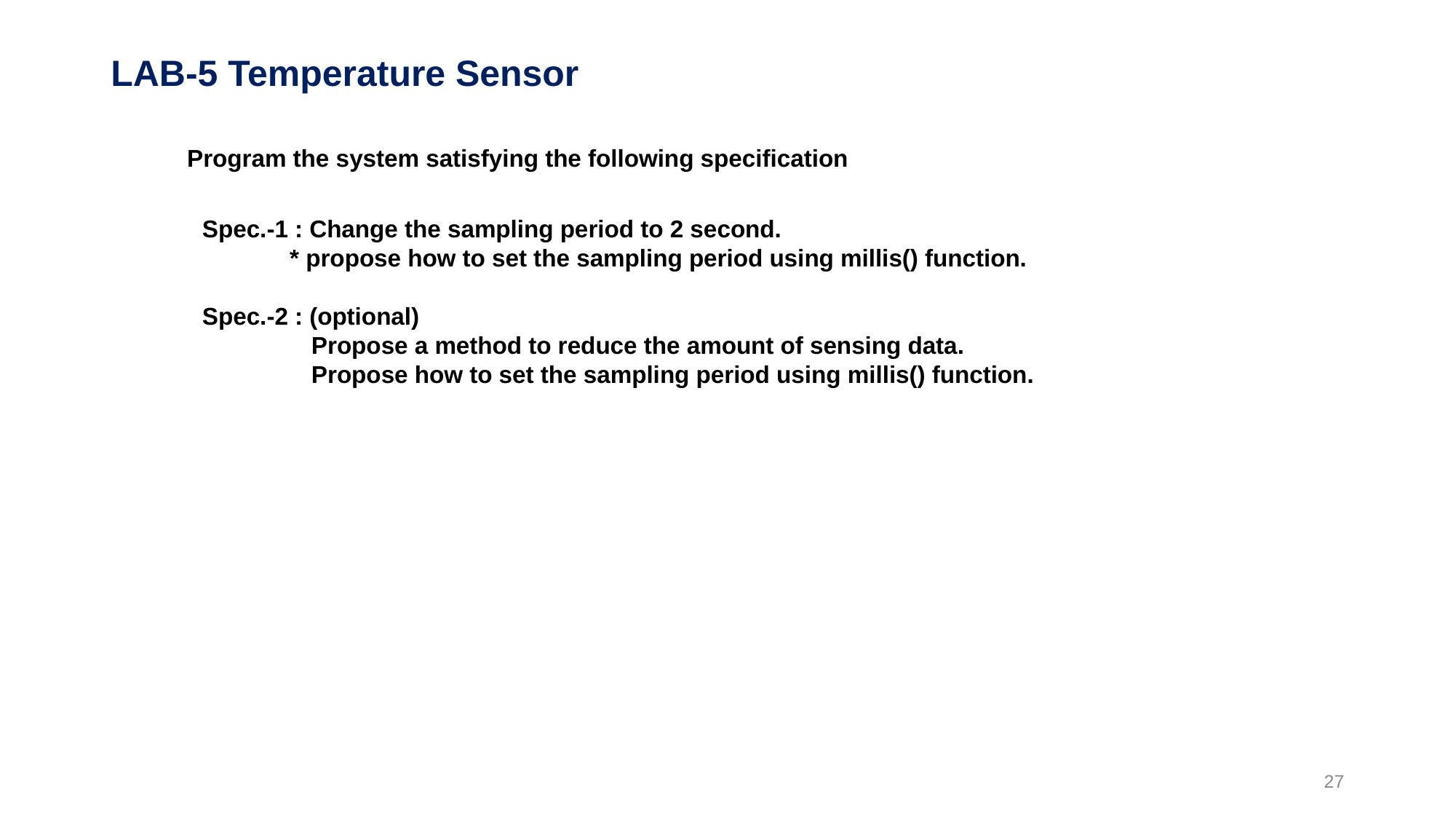

# LAB-5 Temperature Sensor
Program the system satisfying the following specification
Spec.-1 : Change the sampling period to 2 second.
             * propose how to set the sampling period using millis() function.

Spec.-2 : (optional)
	Propose a method to reduce the amount of sensing data.
	Propose how to set the sampling period using millis() function.

27